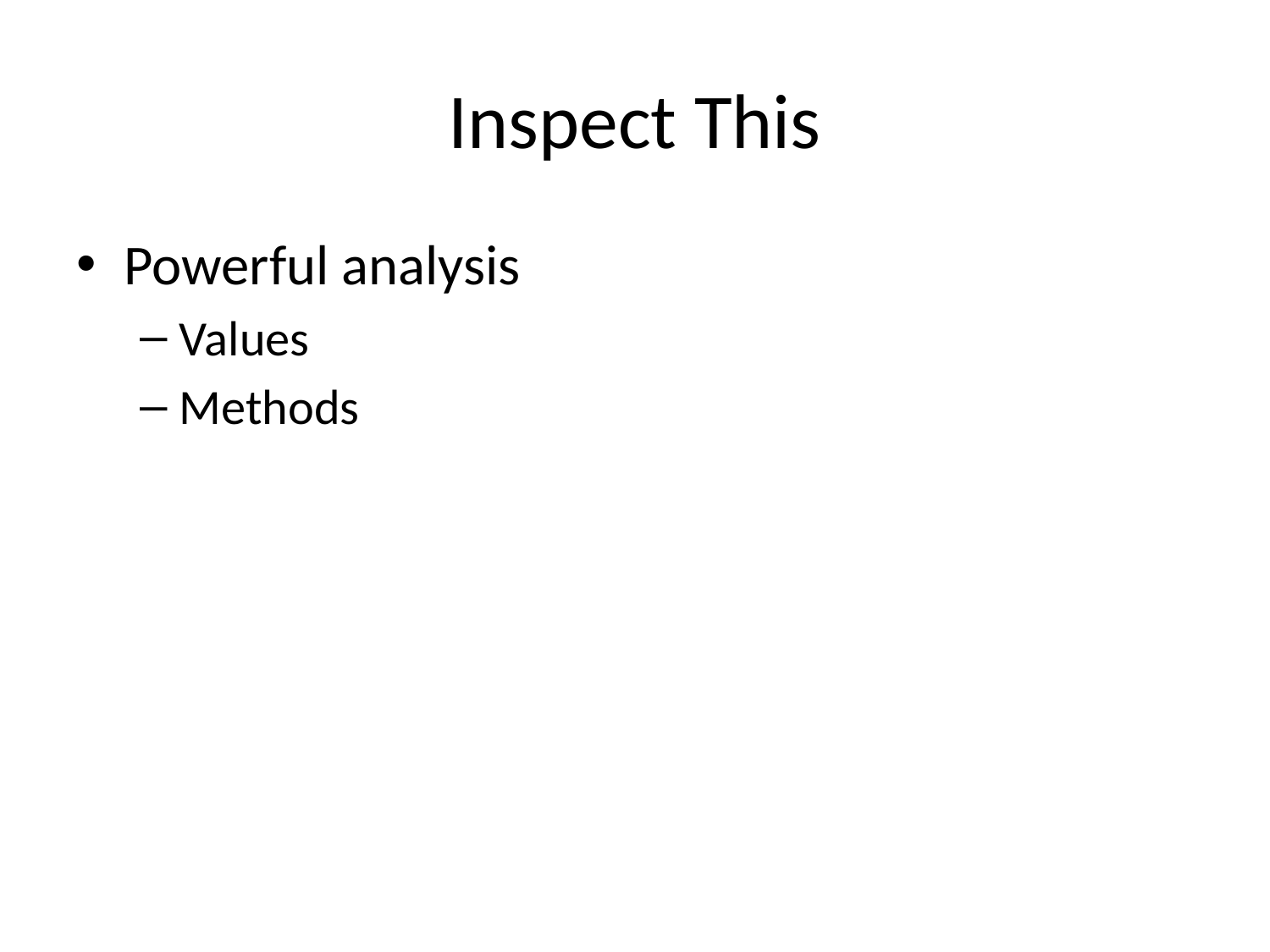

# Inspect This
Powerful analysis
Values
Methods